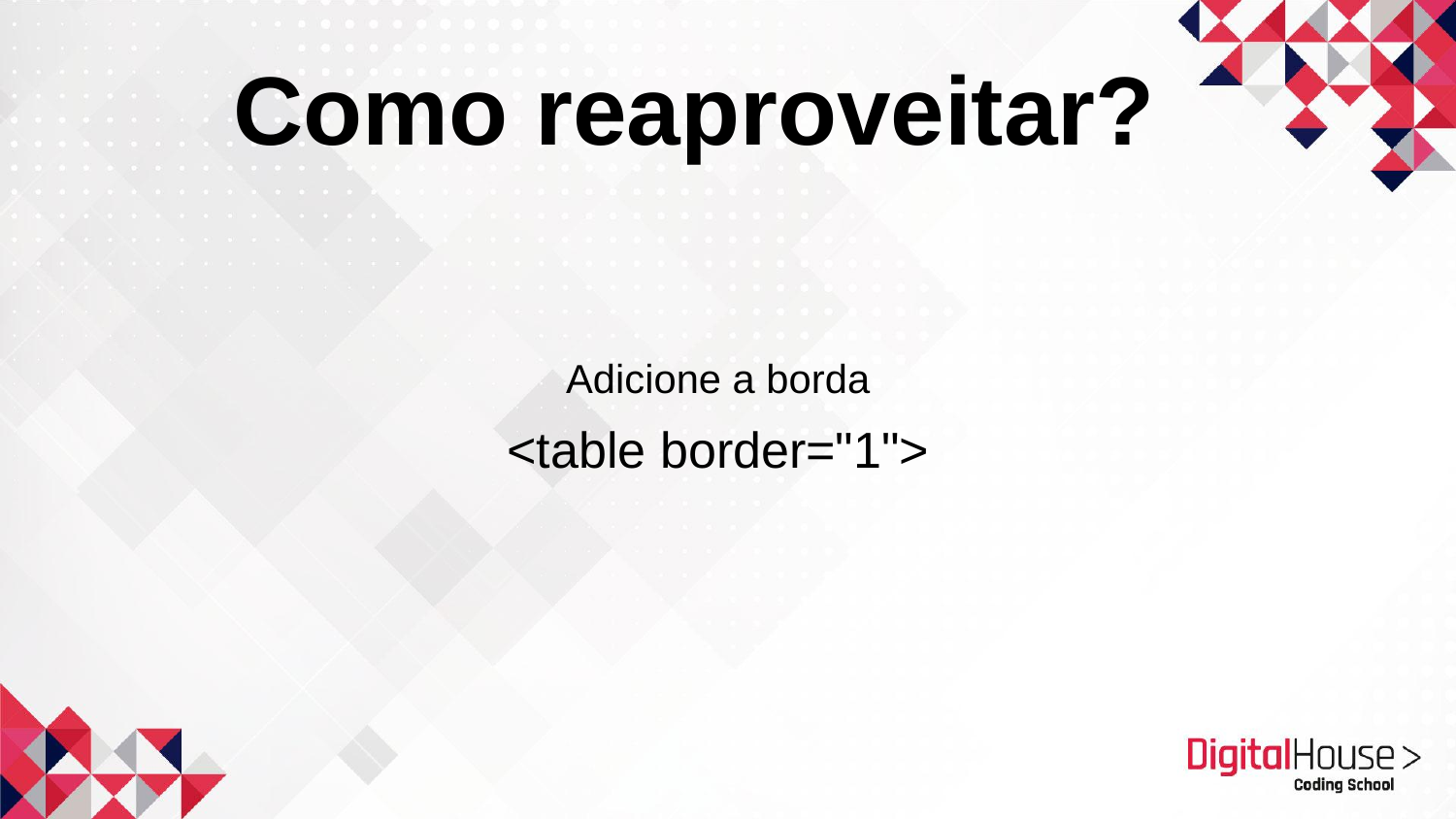

Como reaproveitar?
Adicione a borda
<table border="1">